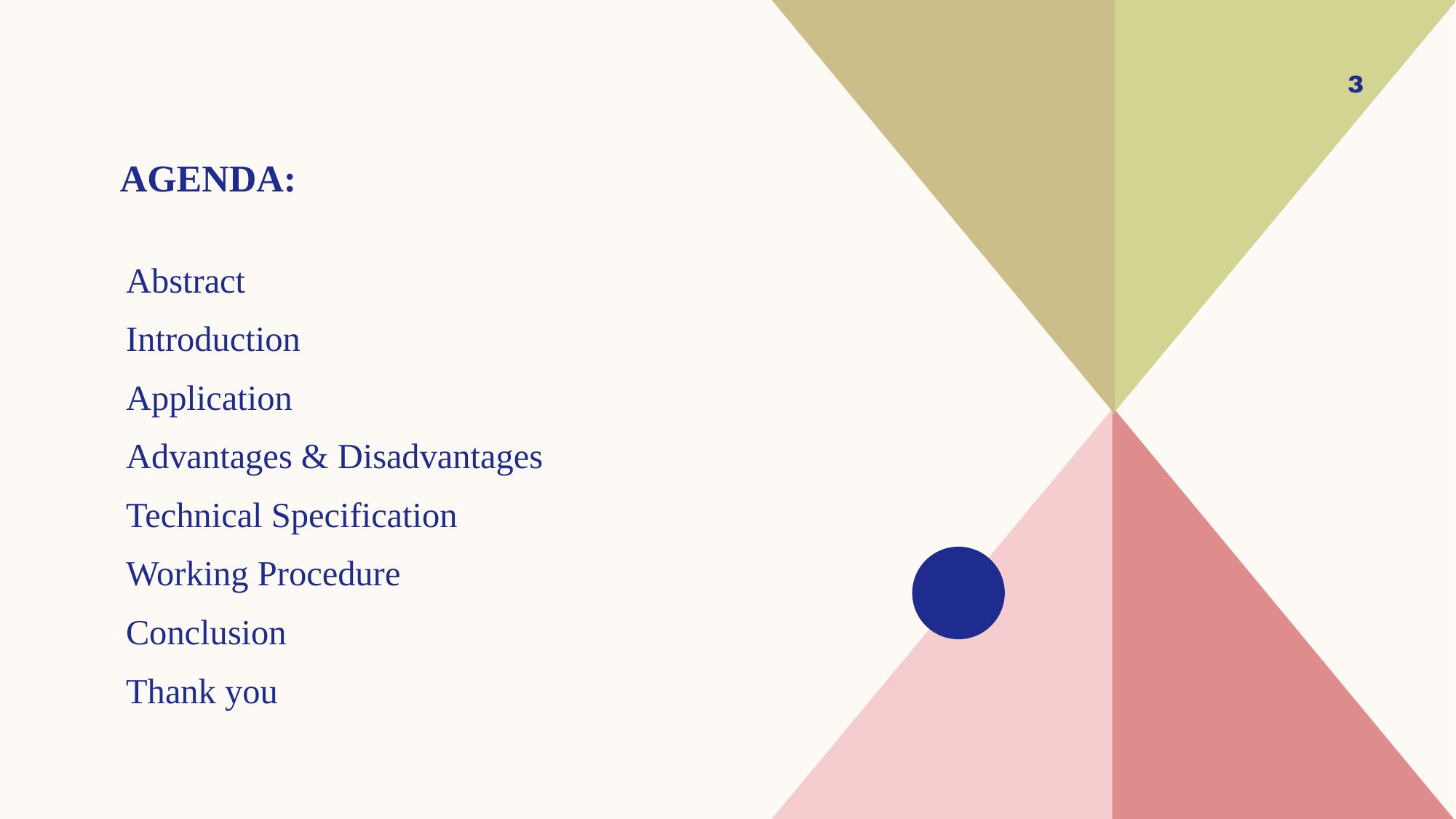

3
AGENDA:
Abstract
Introduction
Application
Advantages & Disadvantages
Technical Specification
Working Procedure
Conclusion
Thank you